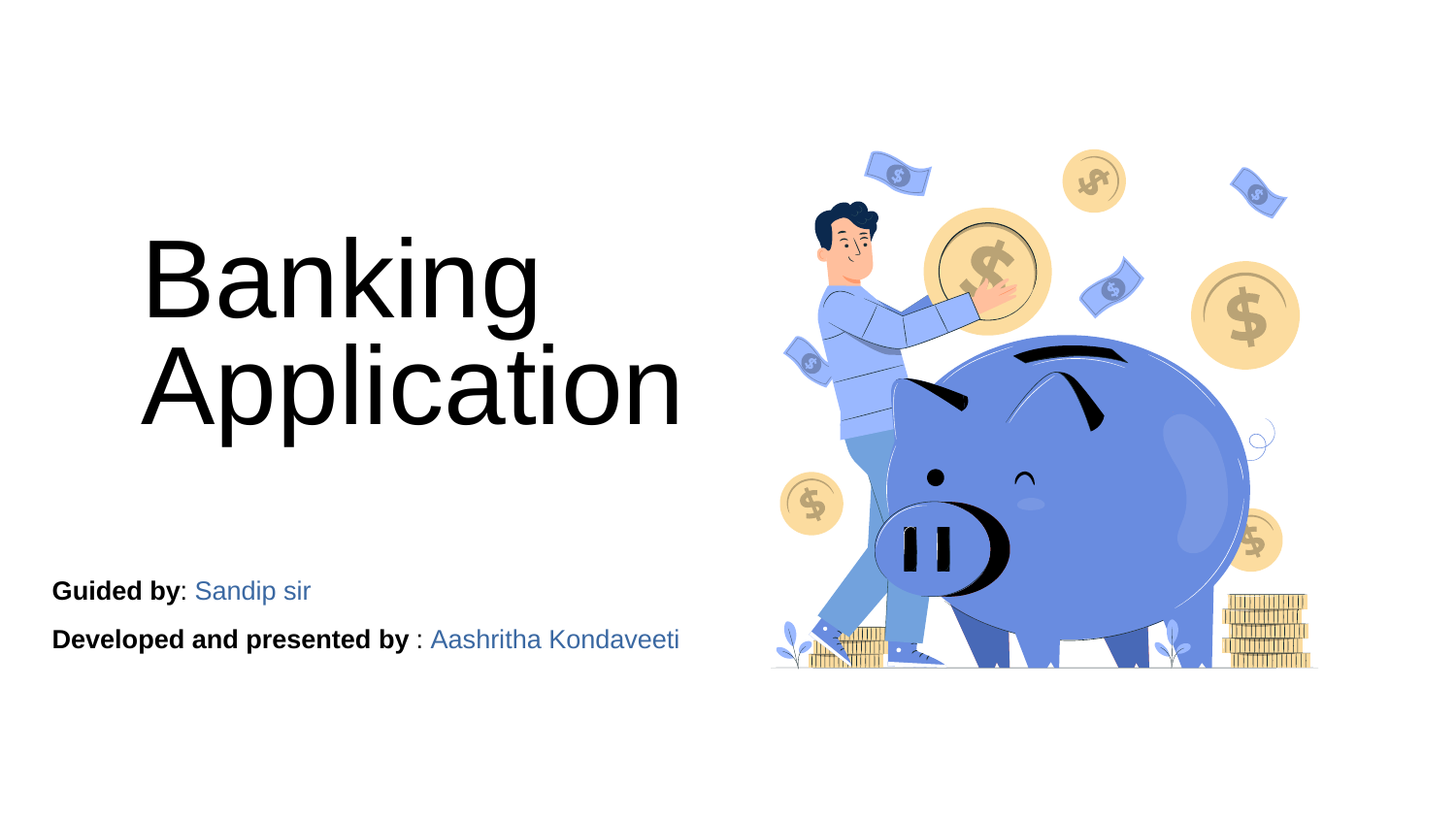

# Banking Application
Guided by: Sandip sir

Developed and presented by : Aashritha Kondaveeti